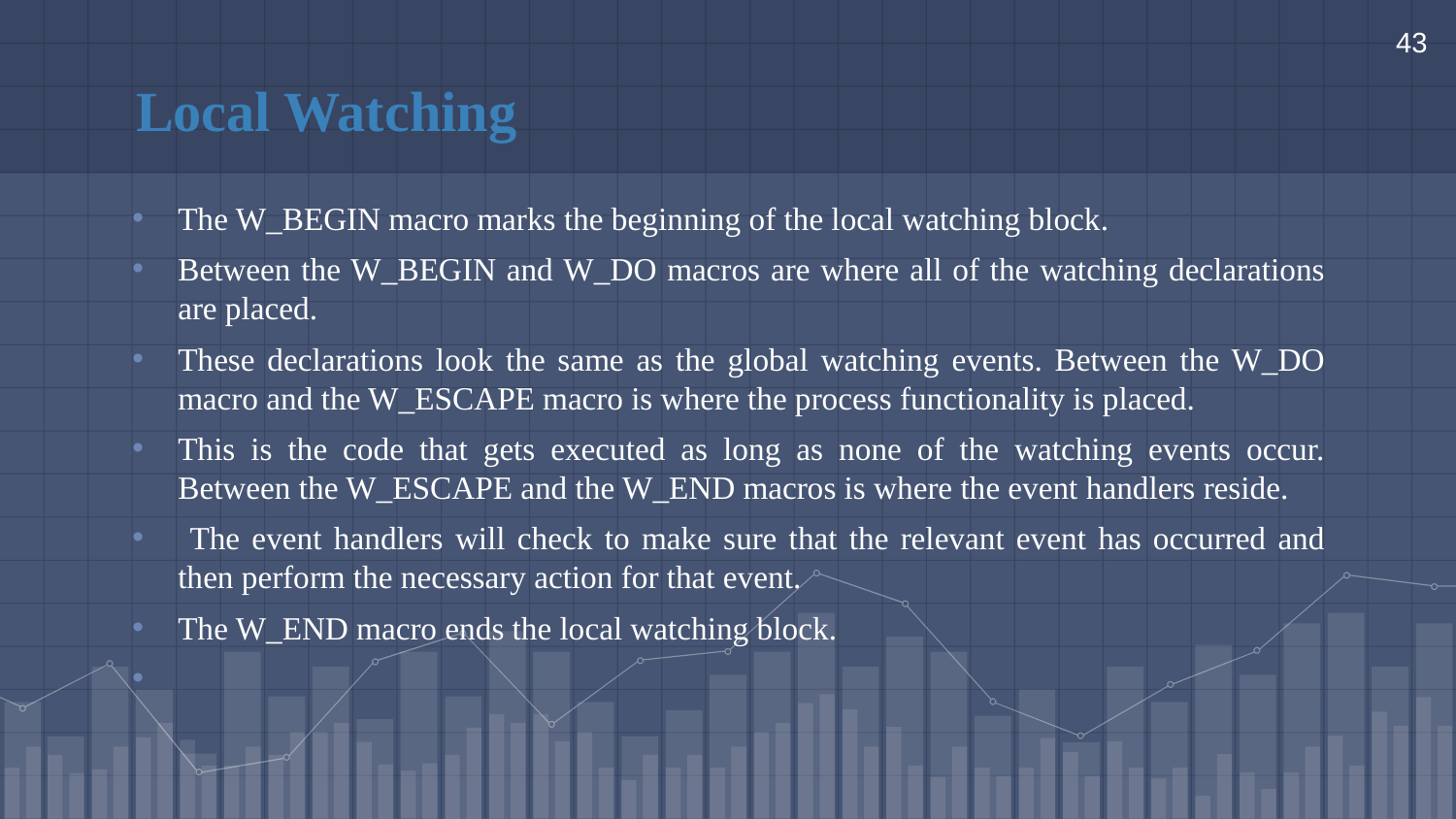

43
# Local Watching
The W_BEGIN macro marks the beginning of the local watching block.
Between the W_BEGIN and W_DO macros are where all of the watching declarations are placed.
These declarations look the same as the global watching events. Between the W_DO macro and the W_ESCAPE macro is where the process functionality is placed.
This is the code that gets executed as long as none of the watching events occur. Between the W_ESCAPE and the W_END macros is where the event handlers reside.
 The event handlers will check to make sure that the relevant event has occurred and then perform the necessary action for that event.
The W_END macro ends the local watching block.